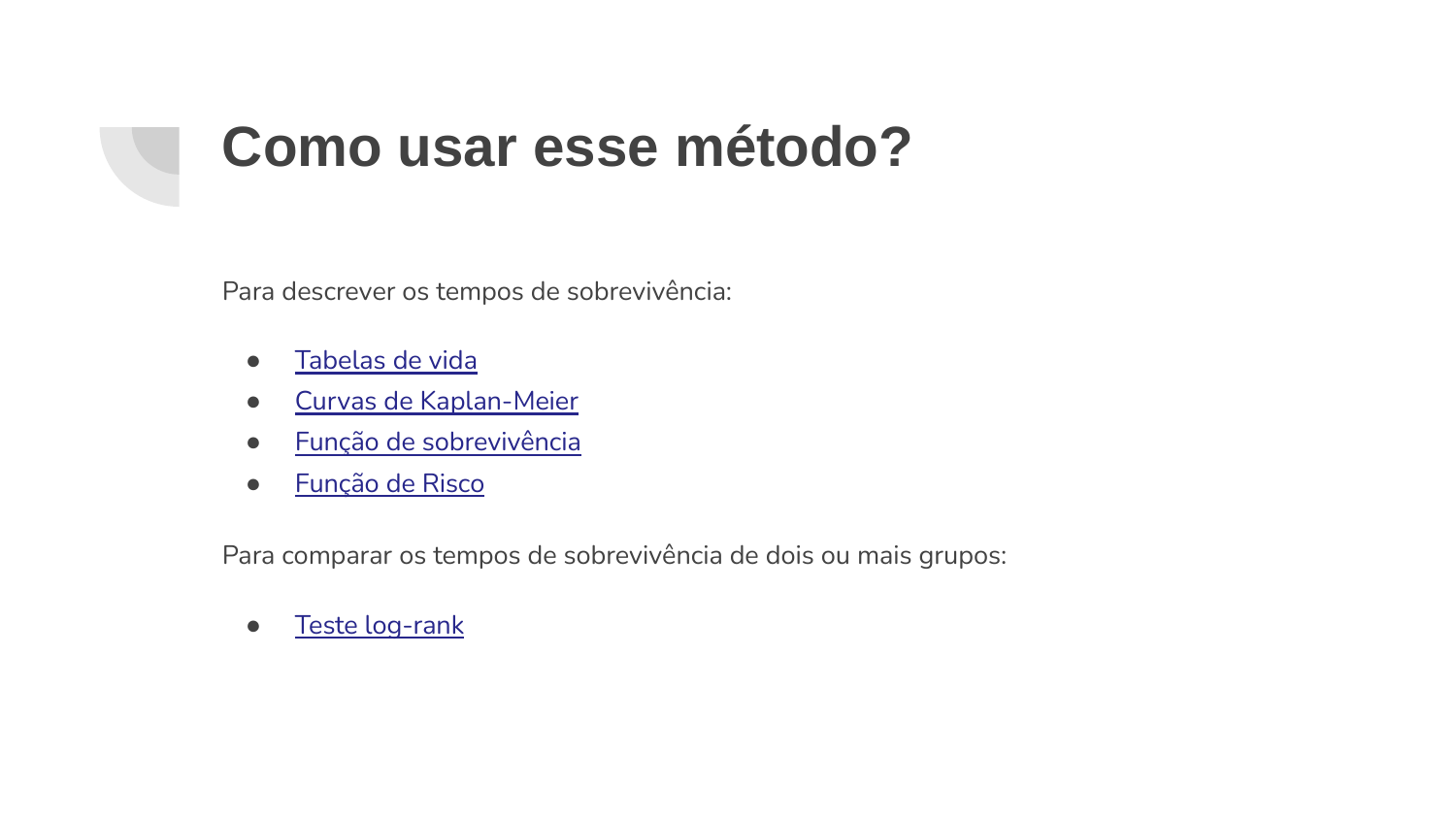

# Como usar esse método?
Para descrever os tempos de sobrevivência:
Tabelas de vida
Curvas de Kaplan-Meier
Função de sobrevivência
Função de Risco
Para comparar os tempos de sobrevivência de dois ou mais grupos:
Teste log-rank